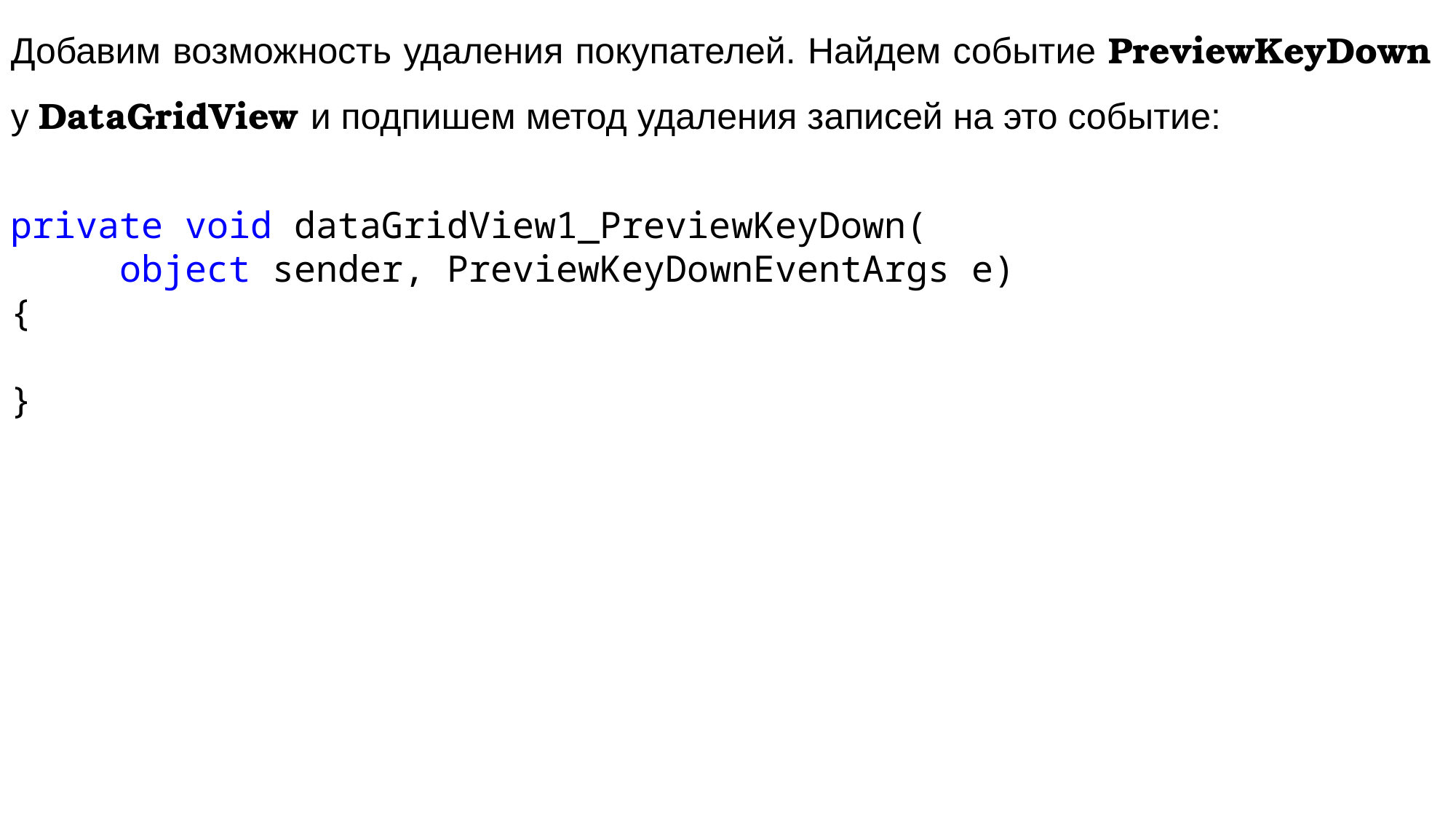

Добавим возможность удаления покупателей. Найдем событие PreviewKeyDown  у DataGridView и подпишем метод удаления записей на это событие:

private void dataGridView1_PreviewKeyDown(
	object sender, PreviewKeyDownEventArgs e)
{

}